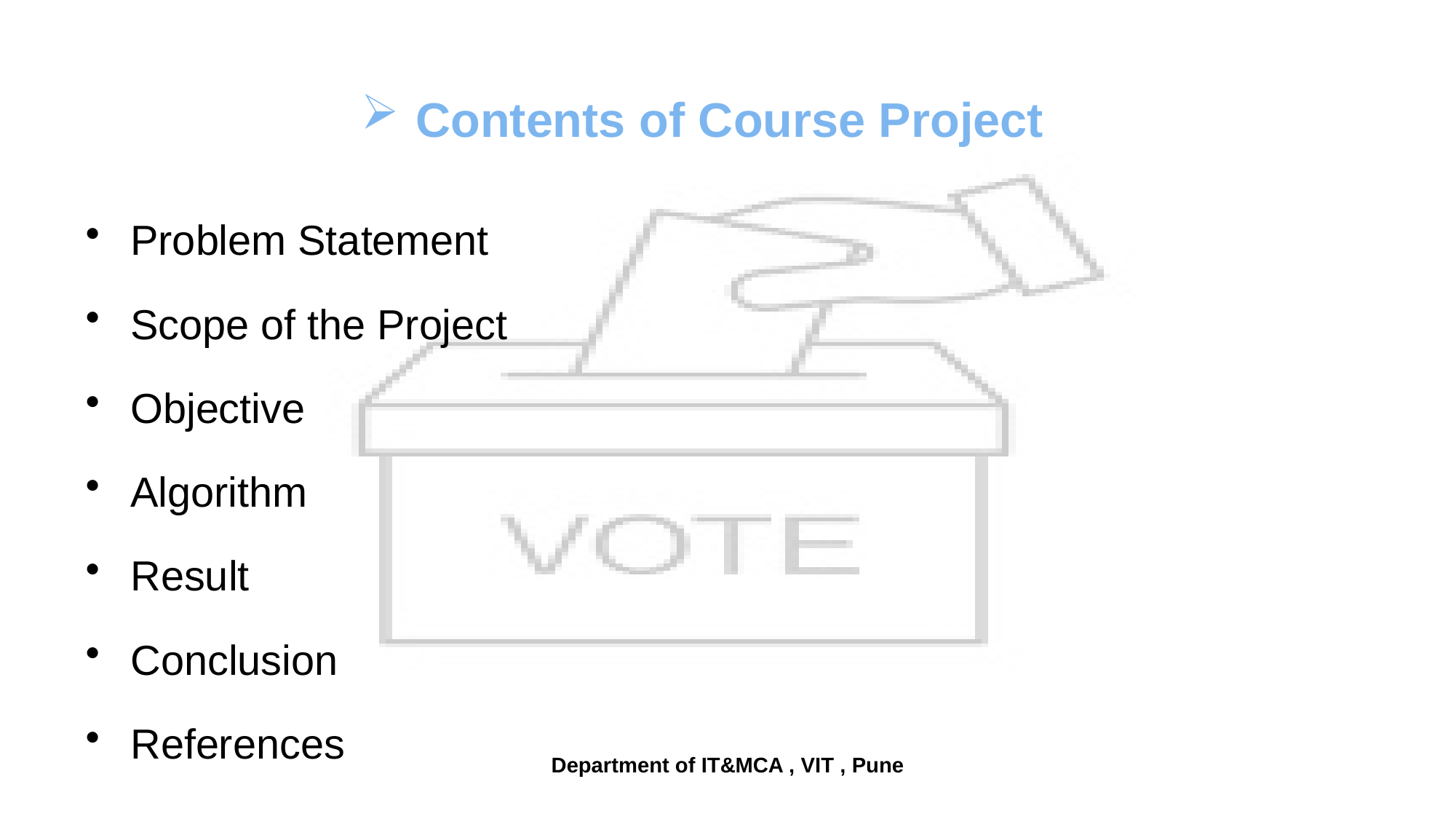

# Contents of Course Project
Problem Statement
Scope of the Project
Objective
Algorithm
Result
Conclusion
References

Department of IT&MCA , VIT , Pune
2